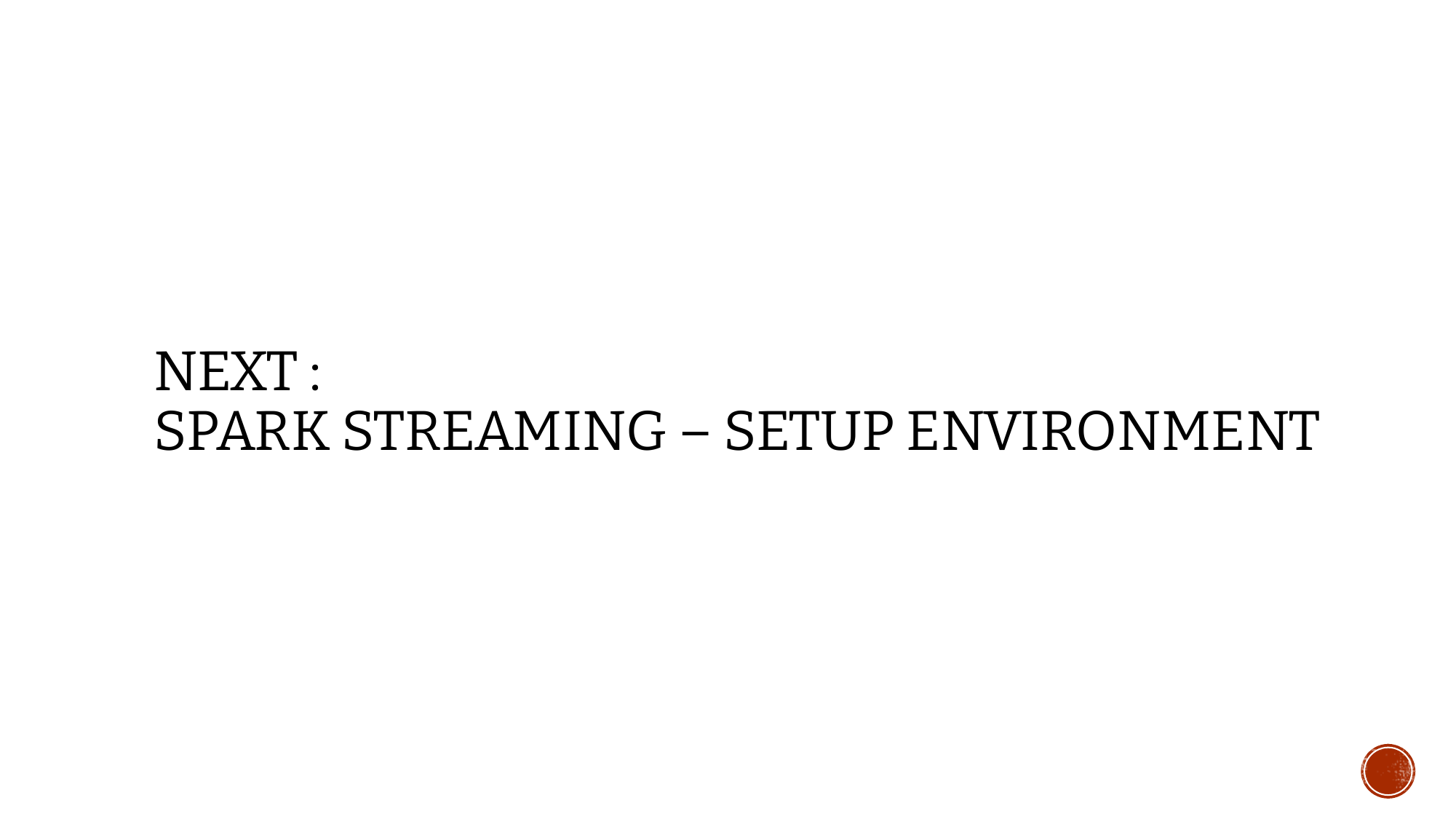

# Next : Spark Streaming – Setup Environment